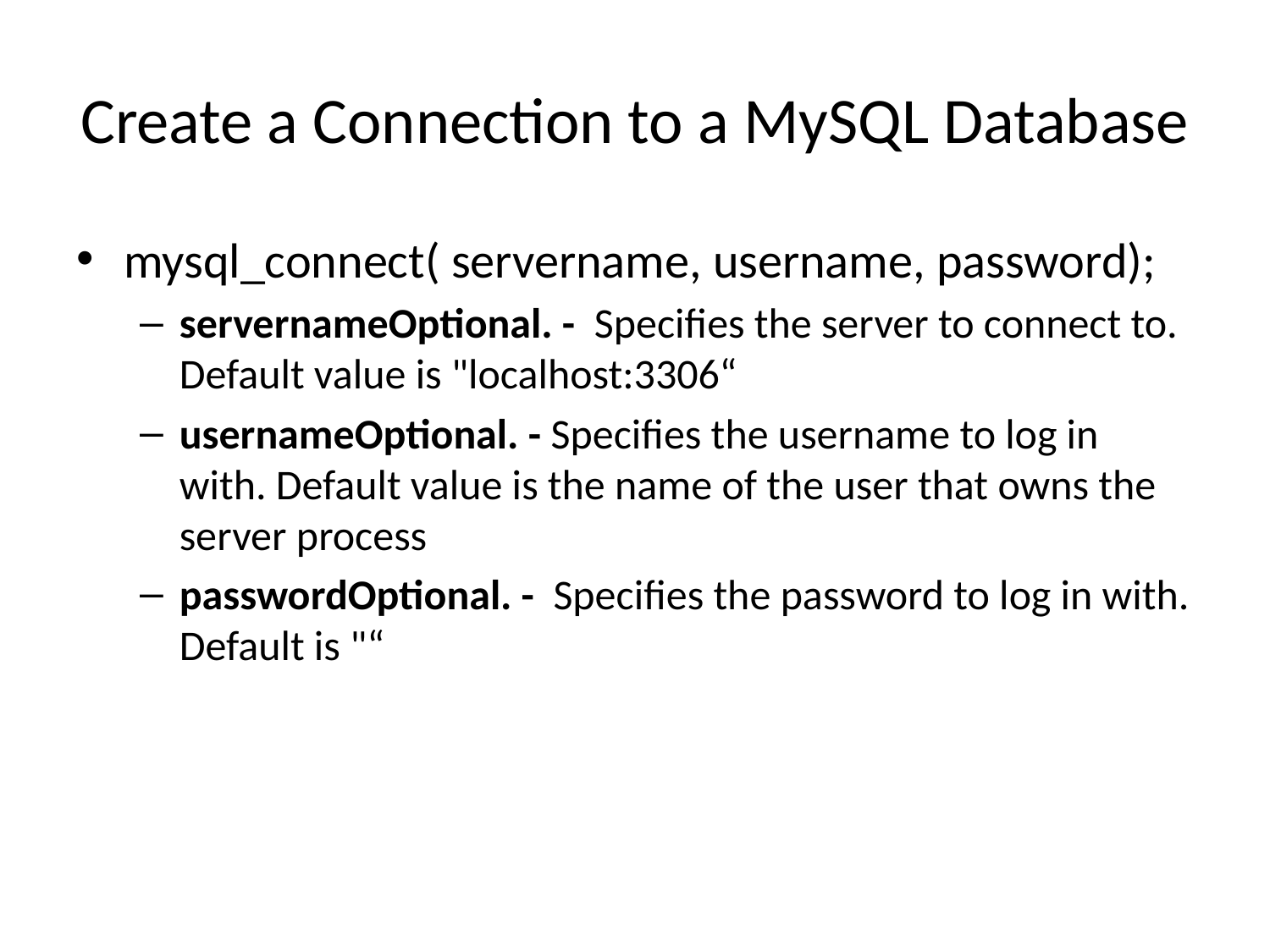

# Create a Connection to a MySQL Database
mysql_connect( servername, username, password);
servernameOptional. -  Specifies the server to connect to. Default value is "localhost:3306“
usernameOptional. - Specifies the username to log in with. Default value is the name of the user that owns the server process
passwordOptional. -  Specifies the password to log in with. Default is "“